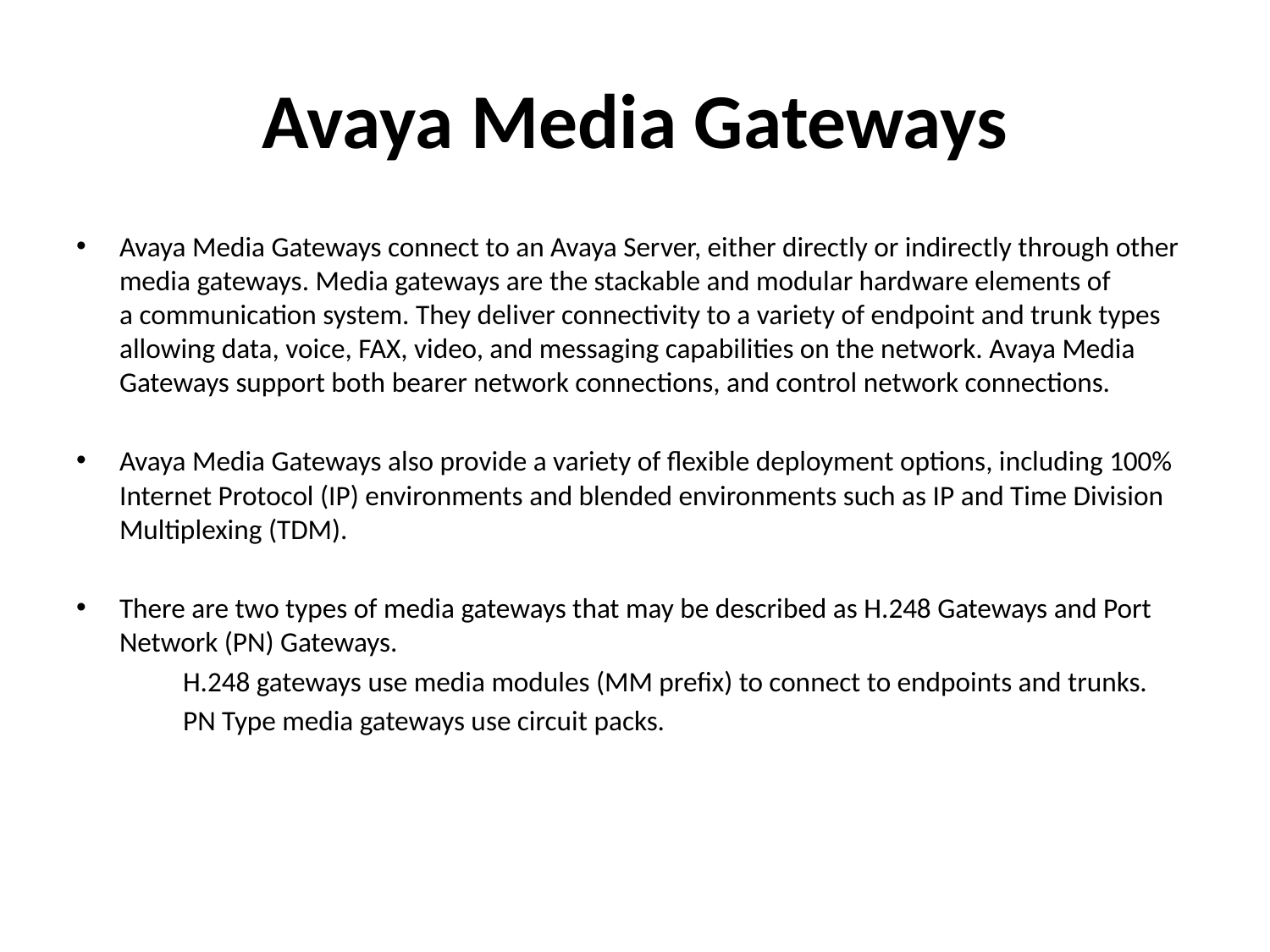

# Avaya Media Gateways
Avaya Media Gateways connect to an Avaya Server, either directly or indirectly through other media gateways. Media gateways are the stackable and modular hardware elements of a communication system. They deliver connectivity to a variety of endpoint and trunk types allowing data, voice, FAX, video, and messaging capabilities on the network. Avaya Media Gateways support both bearer network connections, and control network connections.

Avaya Media Gateways also provide a variety of flexible deployment options, including 100% Internet Protocol (IP) environments and blended environments such as IP and Time Division Multiplexing (TDM).

There are two types of media gateways that may be described as H.248 Gateways and Port Network (PN) Gateways.
	 	H.248 gateways use media modules (MM prefix) to connect to endpoints and trunks.
		PN Type media gateways use circuit packs.